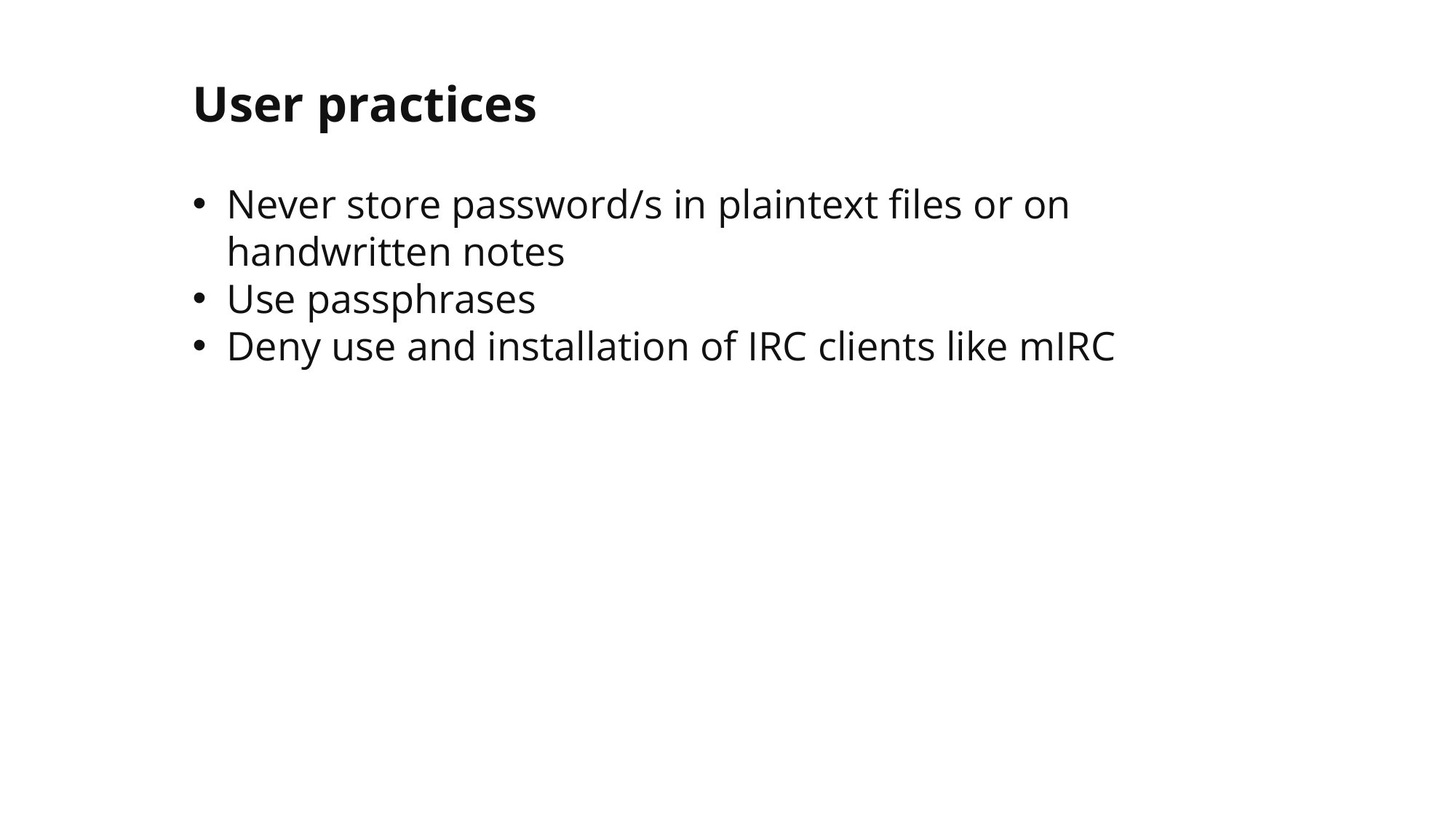

# User practices
Never store password/s in plaintext files or on handwritten notes
Use passphrases
Deny use and installation of IRC clients like mIRC